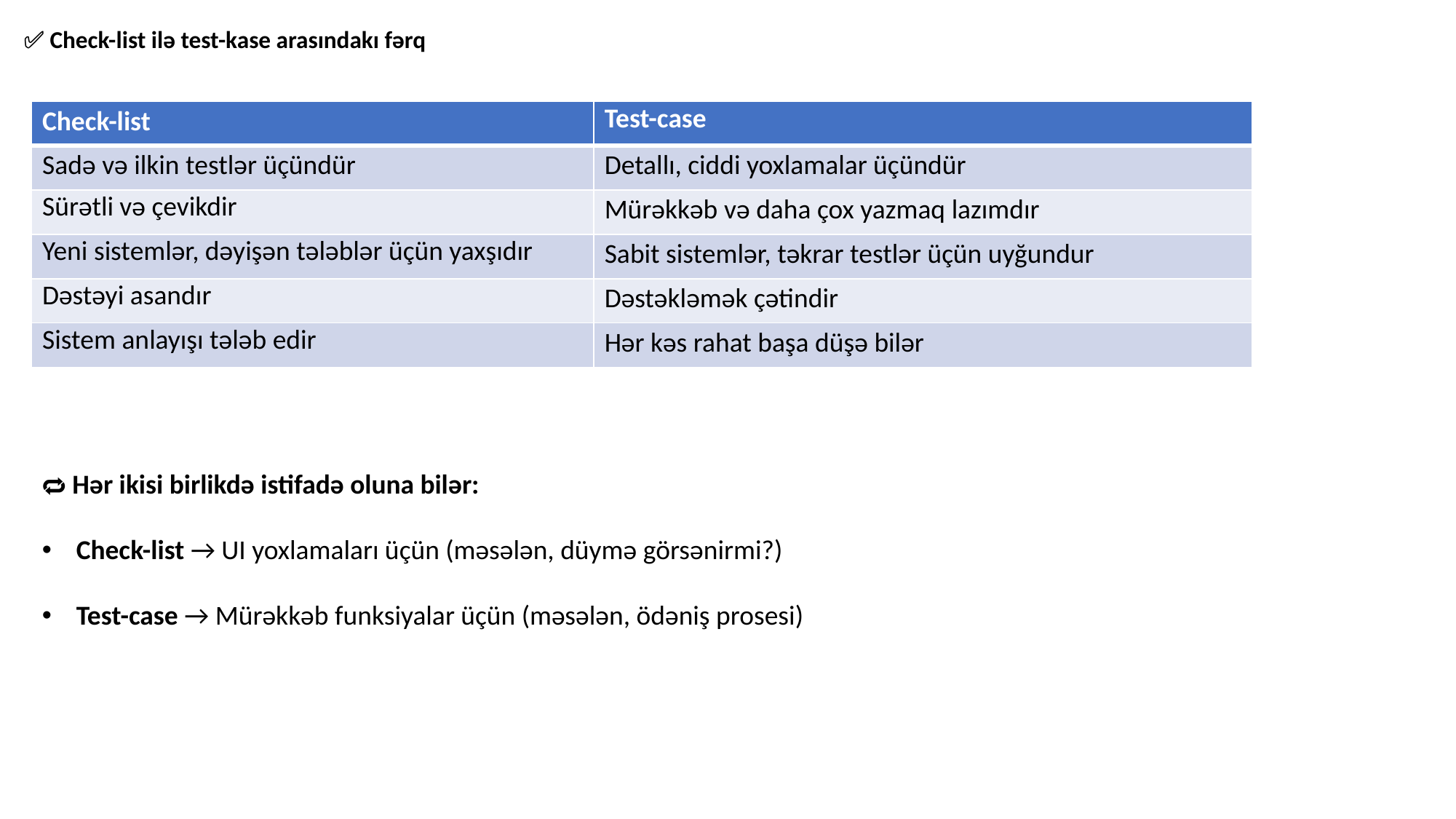

✅ Check-list ilə test-kase arasındakı fərq

| Check-list | Test-case |
| --- | --- |
| Sadə və ilkin testlər üçündür | Detallı, ciddi yoxlamalar üçündür |
| Sürətli və çevikdir | Mürəkkəb və daha çox yazmaq lazımdır |
| Yeni sistemlər, dəyişən tələblər üçün yaxşıdır | Sabit sistemlər, təkrar testlər üçün uyğundur |
| Dəstəyi asandır | Dəstəkləmək çətindir |
| Sistem anlayışı tələb edir | Hər kəs rahat başa düşə bilər |
🔁 Hər ikisi birlikdə istifadə oluna bilər:
Check-list → UI yoxlamaları üçün (məsələn, düymə görsənirmi?)
Test-case → Mürəkkəb funksiyalar üçün (məsələn, ödəniş prosesi)